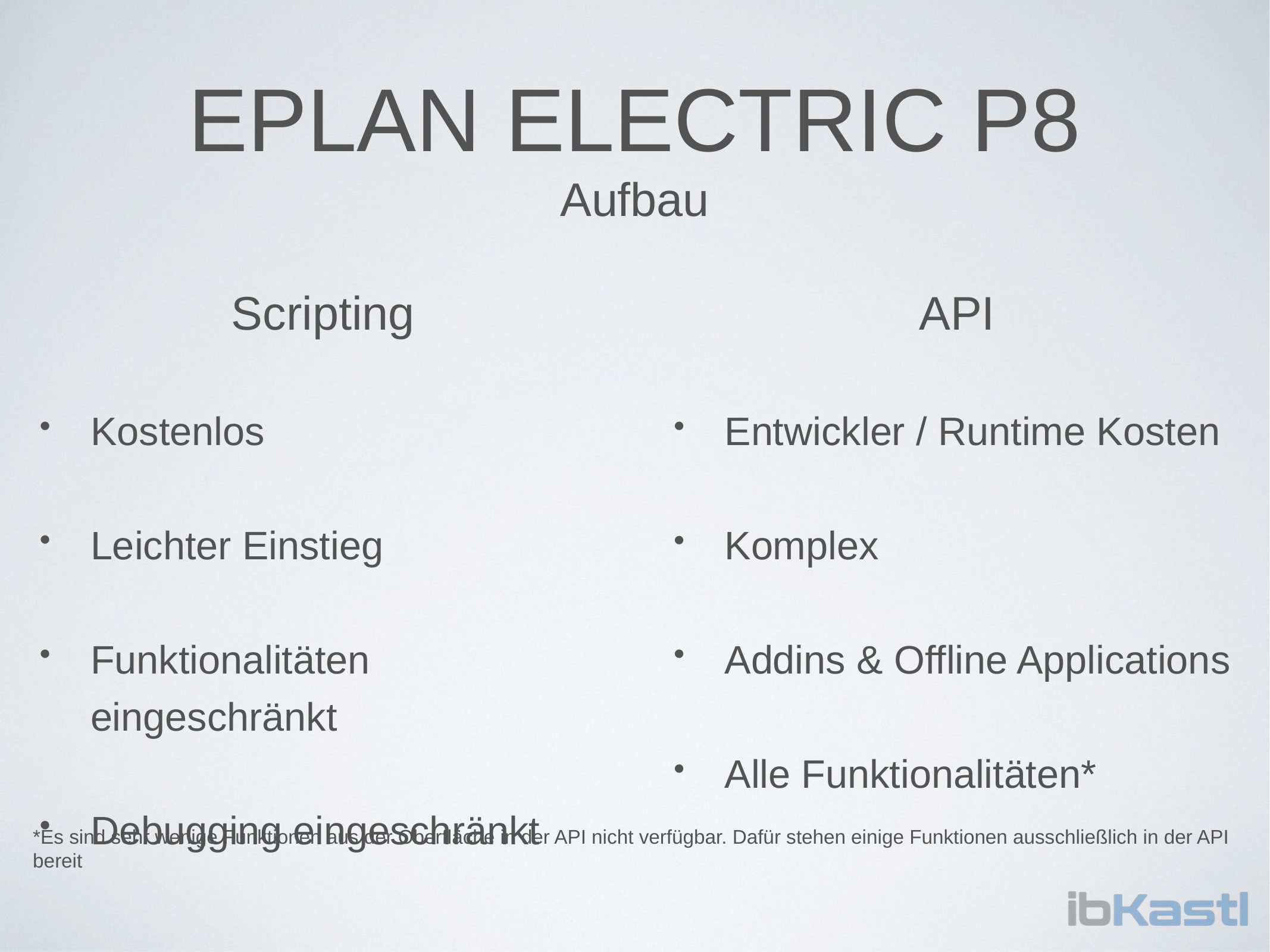

# EPLAN Electric p8
Aufbau
Scripting
Kostenlos
Leichter Einstieg
Funktionalitäten eingeschränkt
Debugging eingeschränkt
API
Entwickler / Runtime Kosten
Komplex
Addins & Offline Applications
Alle Funktionalitäten*

*Es sind sehr wenige Funktionen aus der Oberfläche in der API nicht verfügbar. Dafür stehen einige Funktionen ausschließlich in der API bereit